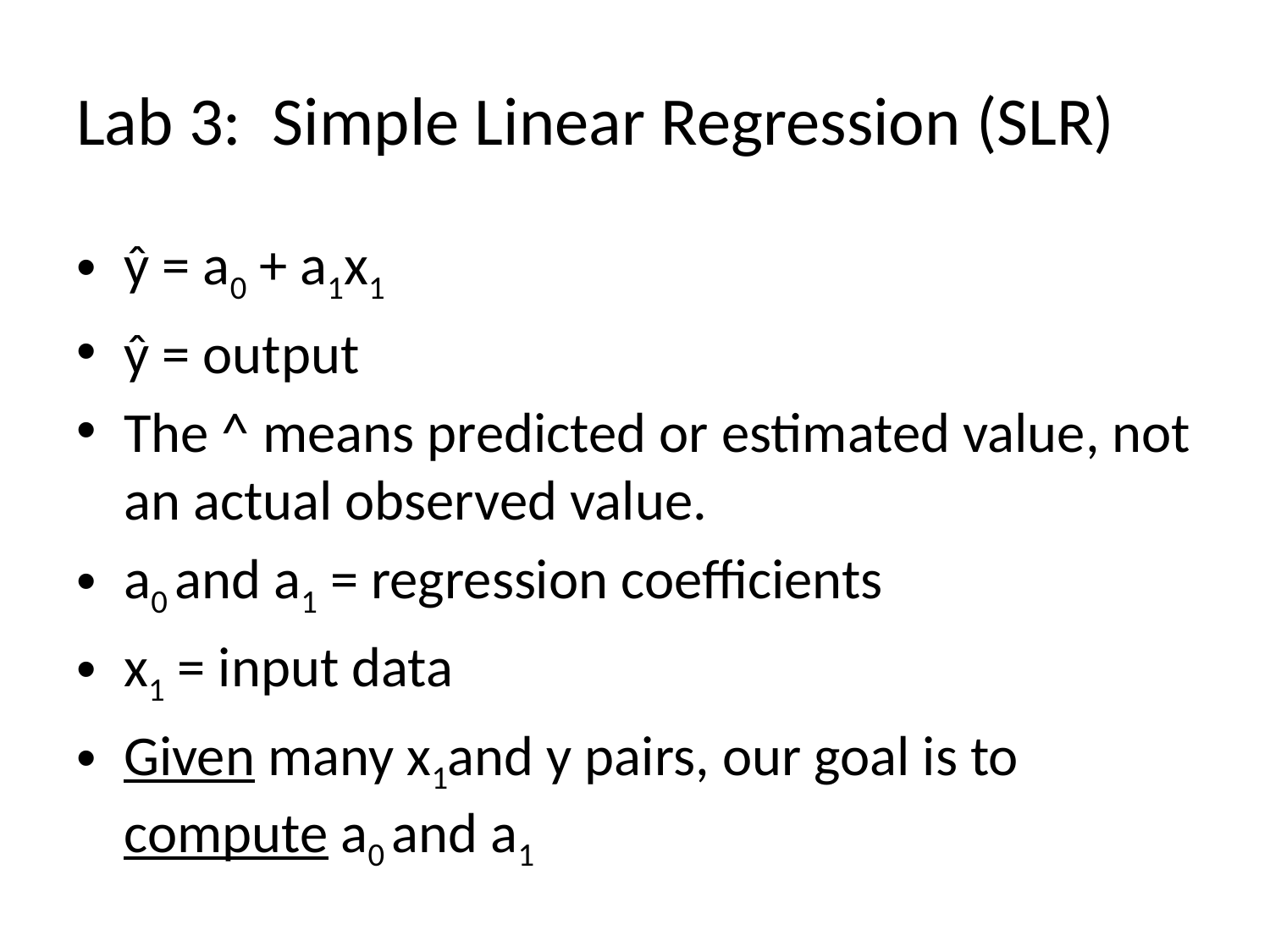

# Lab 3:  Simple Linear Regression (SLR)
ŷ = a0 + a1x1
ŷ = output
The ^ means predicted or estimated value, not an actual observed value.
a0 and a1 = regression coefficients
x1 = input data
Given many x1and y pairs, our goal is to compute a0 and a1